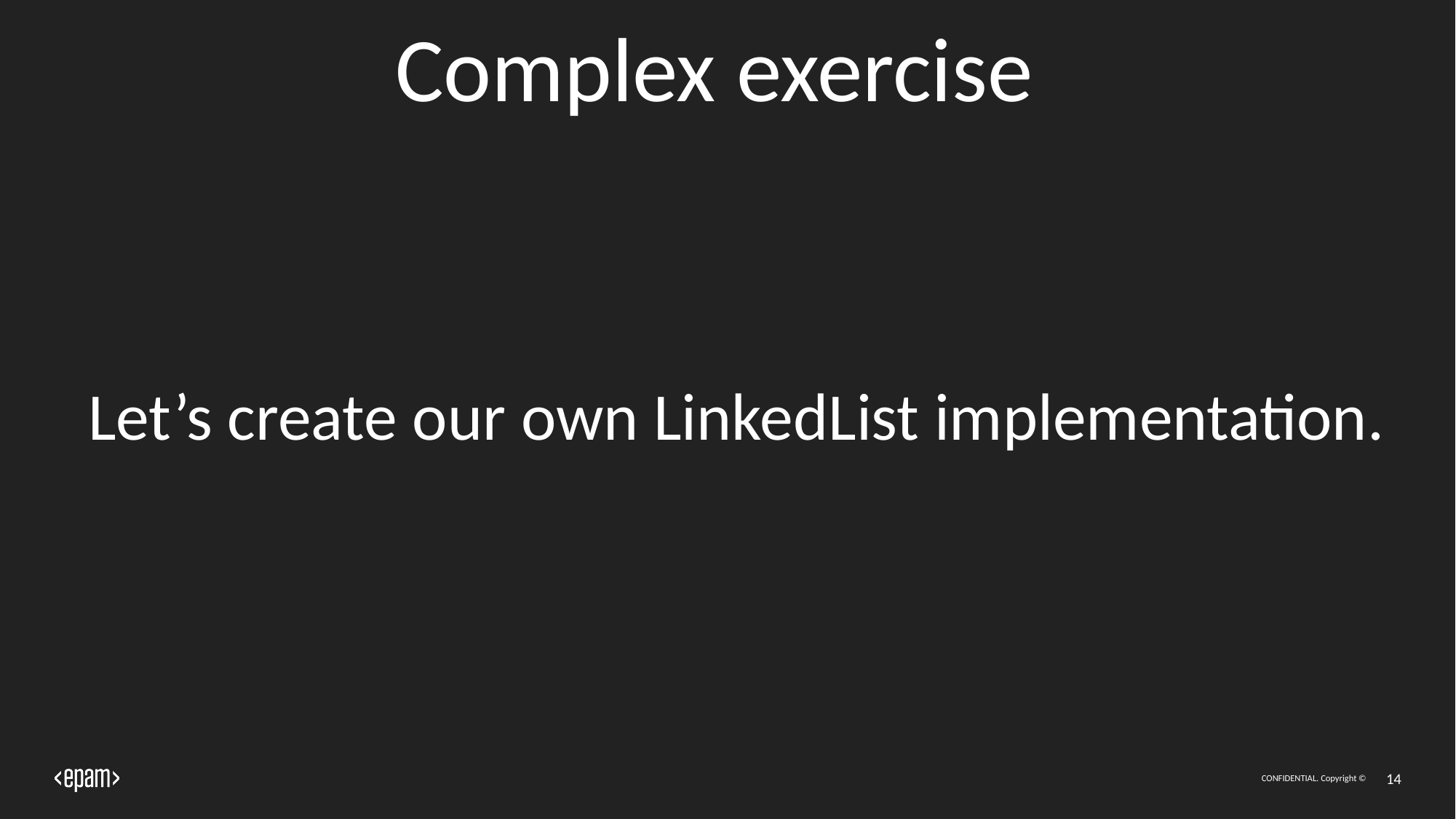

# Complex exercise
Let’s create our own LinkedList implementation.